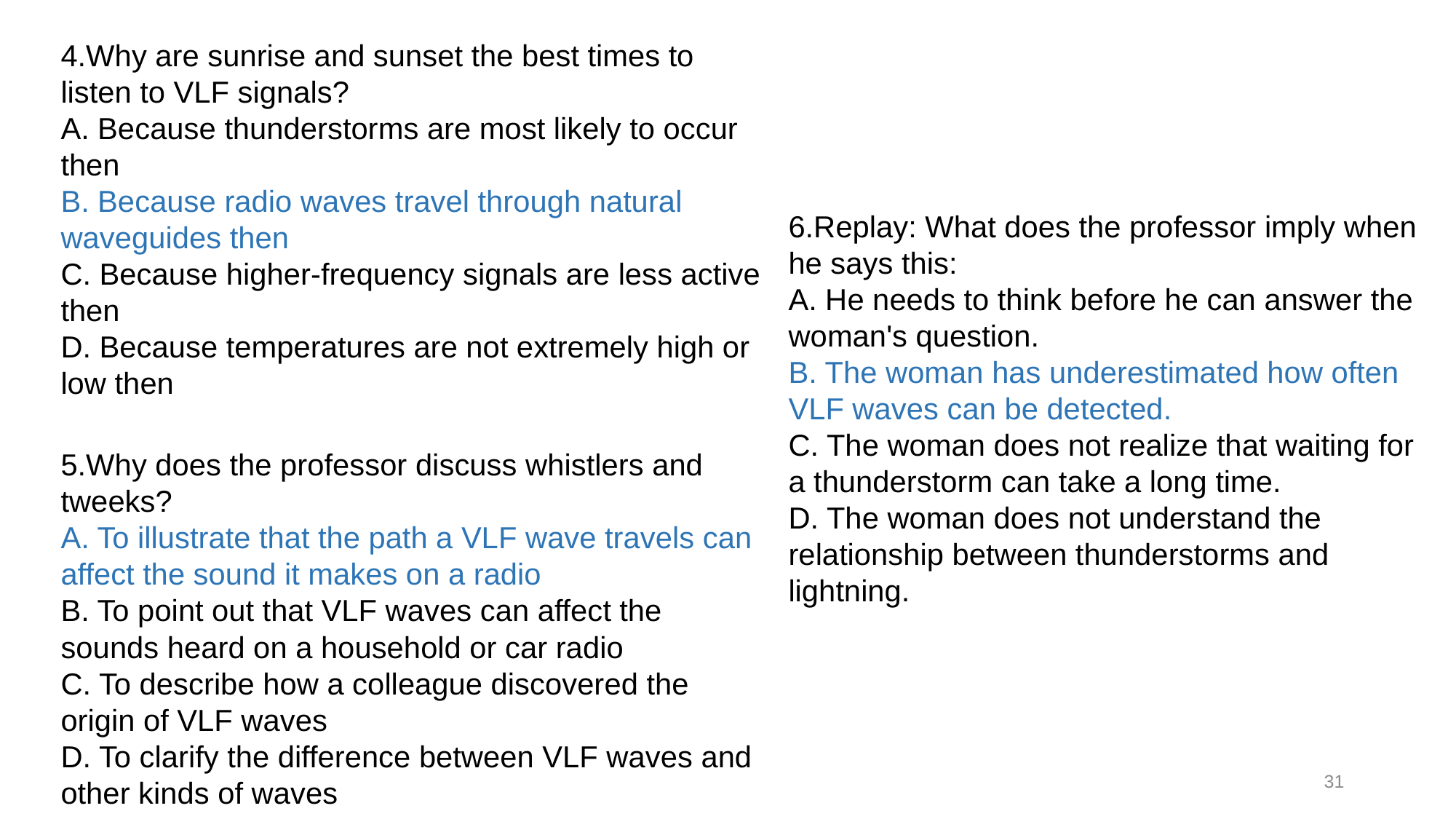

4.Why are sunrise and sunset the best times to listen to VLF signals?
A. Because thunderstorms are most likely to occur then
B. Because radio waves travel through natural waveguides then
C. Because higher-frequency signals are less active then
D. Because temperatures are not extremely high or low then
6.Replay: What does the professor imply when he says this:
A. He needs to think before he can answer the woman's question.
B. The woman has underestimated how often VLF waves can be detected.
C. The woman does not realize that waiting for a thunderstorm can take a long time.
D. The woman does not understand the relationship between thunderstorms and lightning.
5.Why does the professor discuss whistlers and tweeks?
A. To illustrate that the path a VLF wave travels can affect the sound it makes on a radio
B. To point out that VLF waves can affect the sounds heard on a household or car radio
C. To describe how a colleague discovered the origin of VLF waves
D. To clarify the difference between VLF waves and other kinds of waves
31